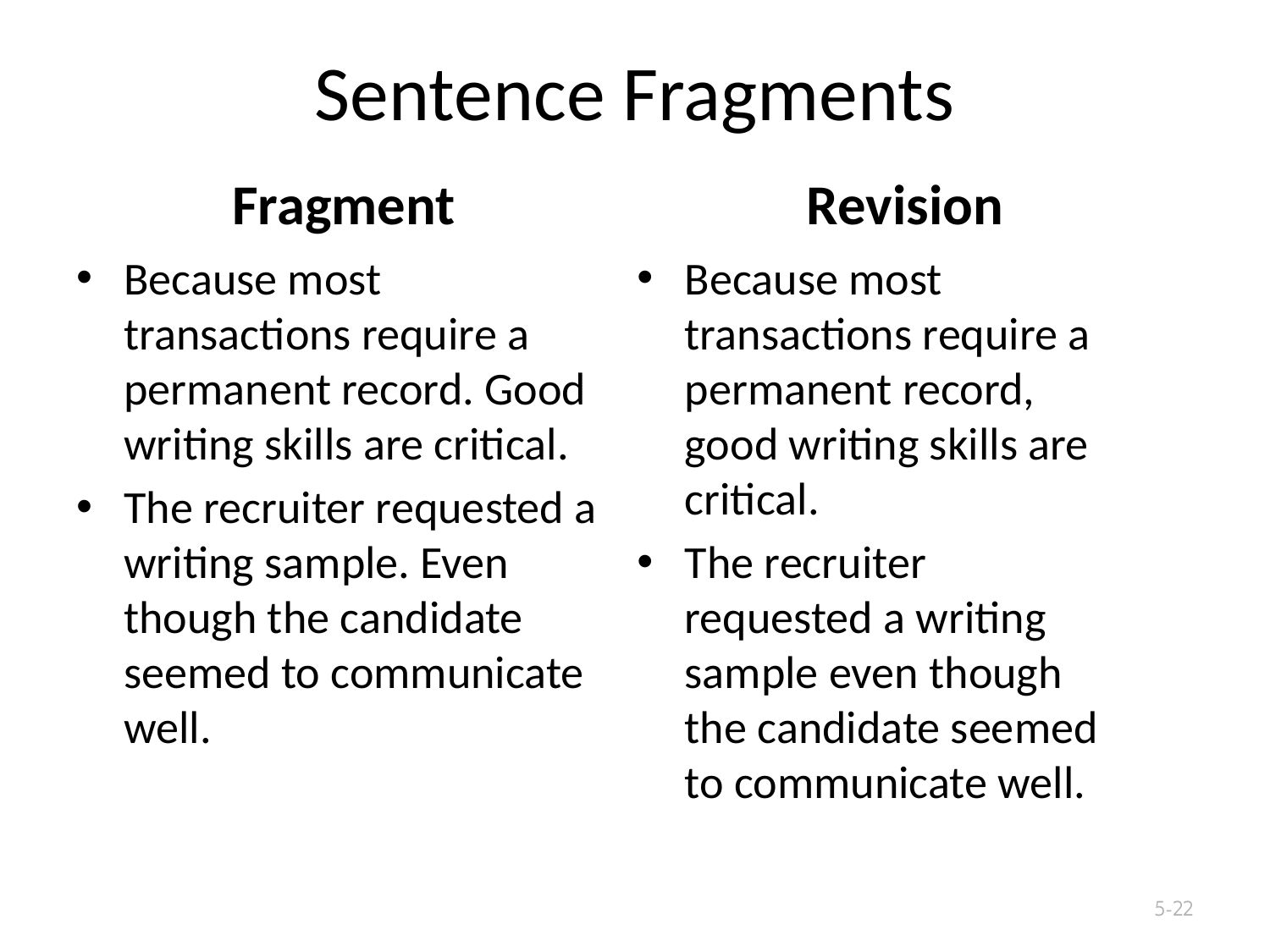

# Sentence Fragments
Fragment
Revision
Because most transactions require a permanent record. Good writing skills are critical.
The recruiter requested a writing sample. Even though the candidate seemed to communicate well.

Because most transactions require a permanent record, good writing skills are critical.
The recruiter requested a writing sample even though the candidate seemed to communicate well.
Copyright © 2019 by Nelson Education Ltd.
5-22